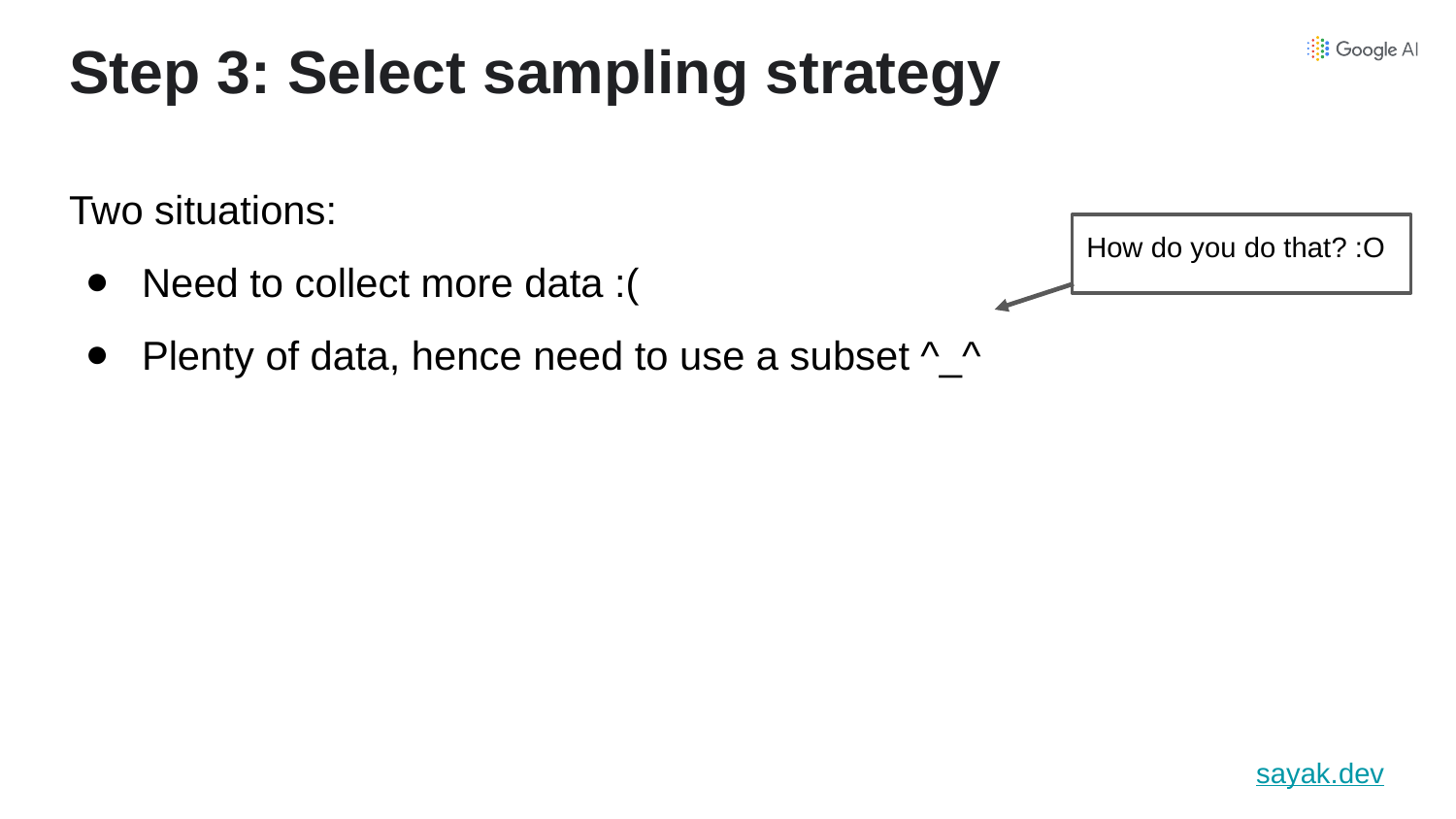

Step 3: Select sampling strategy
Two situations:
Need to collect more data :(
Plenty of data, hence need to use a subset ^_^
How do you do that? :O
sayak.dev